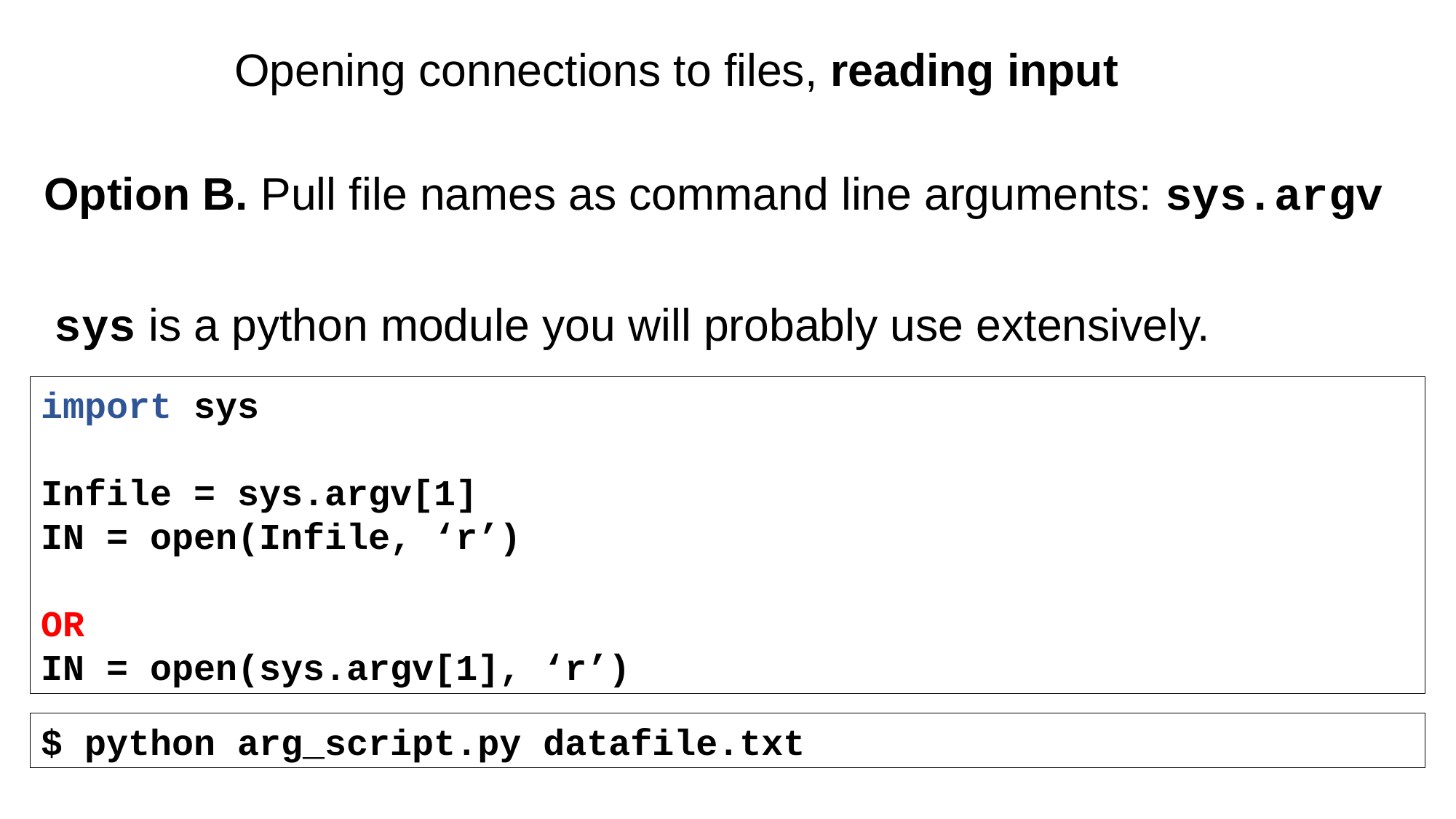

Opening connections to files, reading input
Option B. Pull file names as command line arguments: sys.argv
sys is a python module you will probably use extensively.
import sys

Infile = sys.argv[1]
IN = open(Infile, ‘r’)

OR
IN = open(sys.argv[1], ‘r’)
$ python arg_script.py datafile.txt